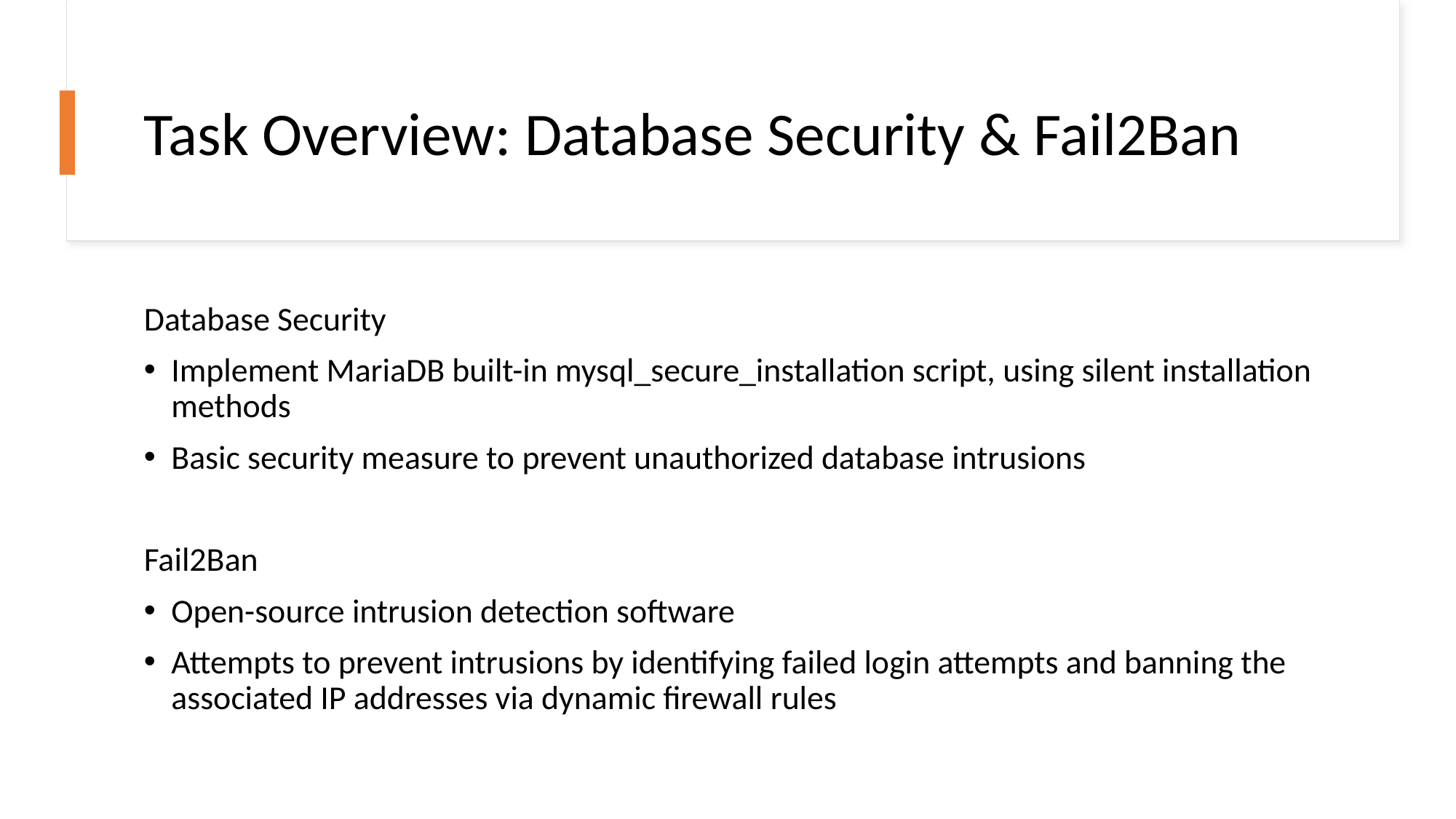

# Task Overview: Database Security & Fail2Ban

Database Security
Implement MariaDB built-in mysql_secure_installation script, using silent installation methods
Basic security measure to prevent unauthorized database intrusions

Fail2Ban
Open-source intrusion detection software
Attempts to prevent intrusions by identifying failed login attempts and banning the associated IP addresses via dynamic firewall rules